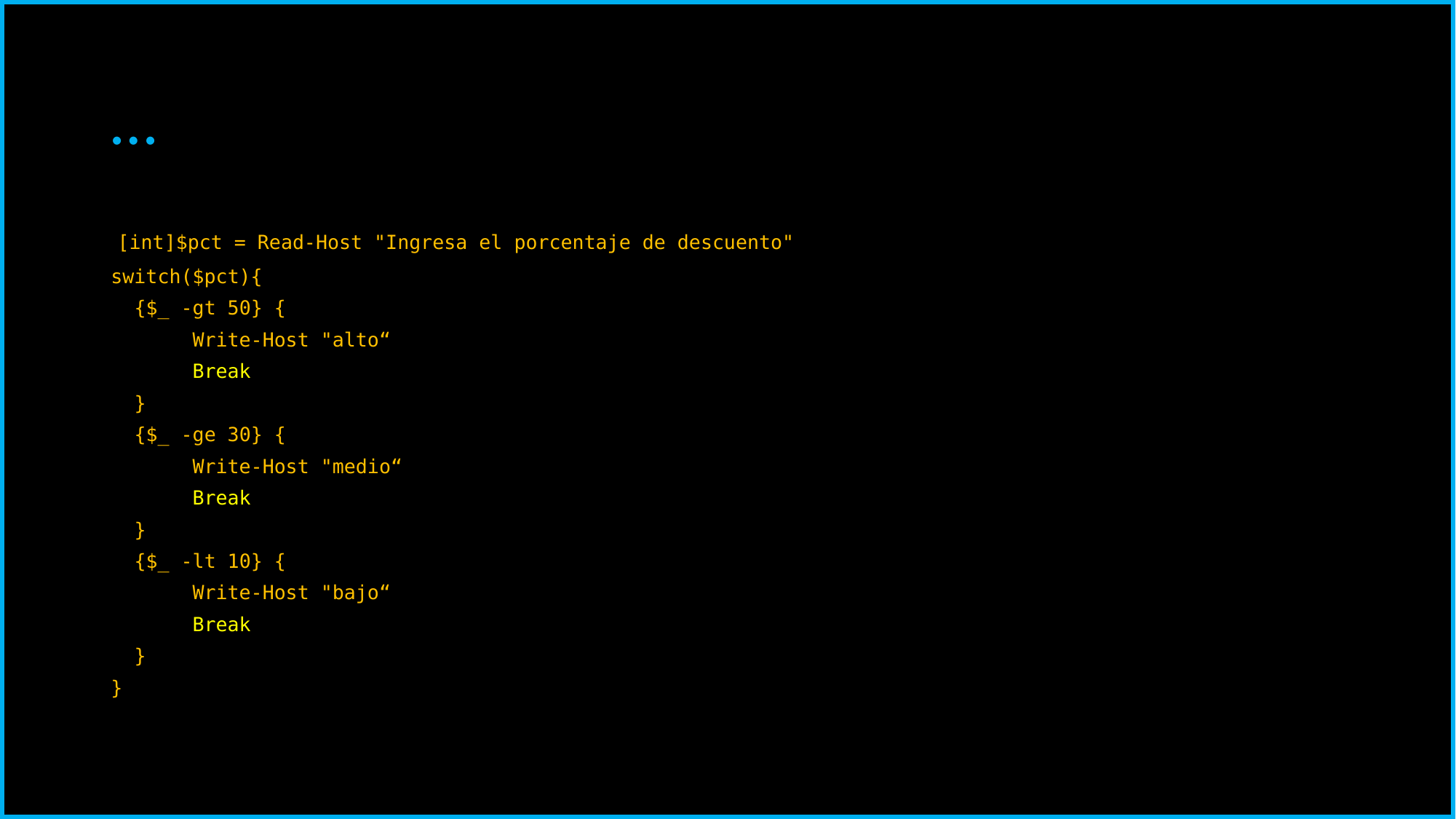

# …
 [int]$pct = Read-Host "Ingresa el porcentaje de descuento"
switch($pct){
  {$_ -gt 50} {
       Write-Host "alto“
       Break
  }
  {$_ -ge 30} {
       Write-Host "medio“
       Break
  }
  {$_ -lt 10} {
       Write-Host "bajo“
       Break
  }
}